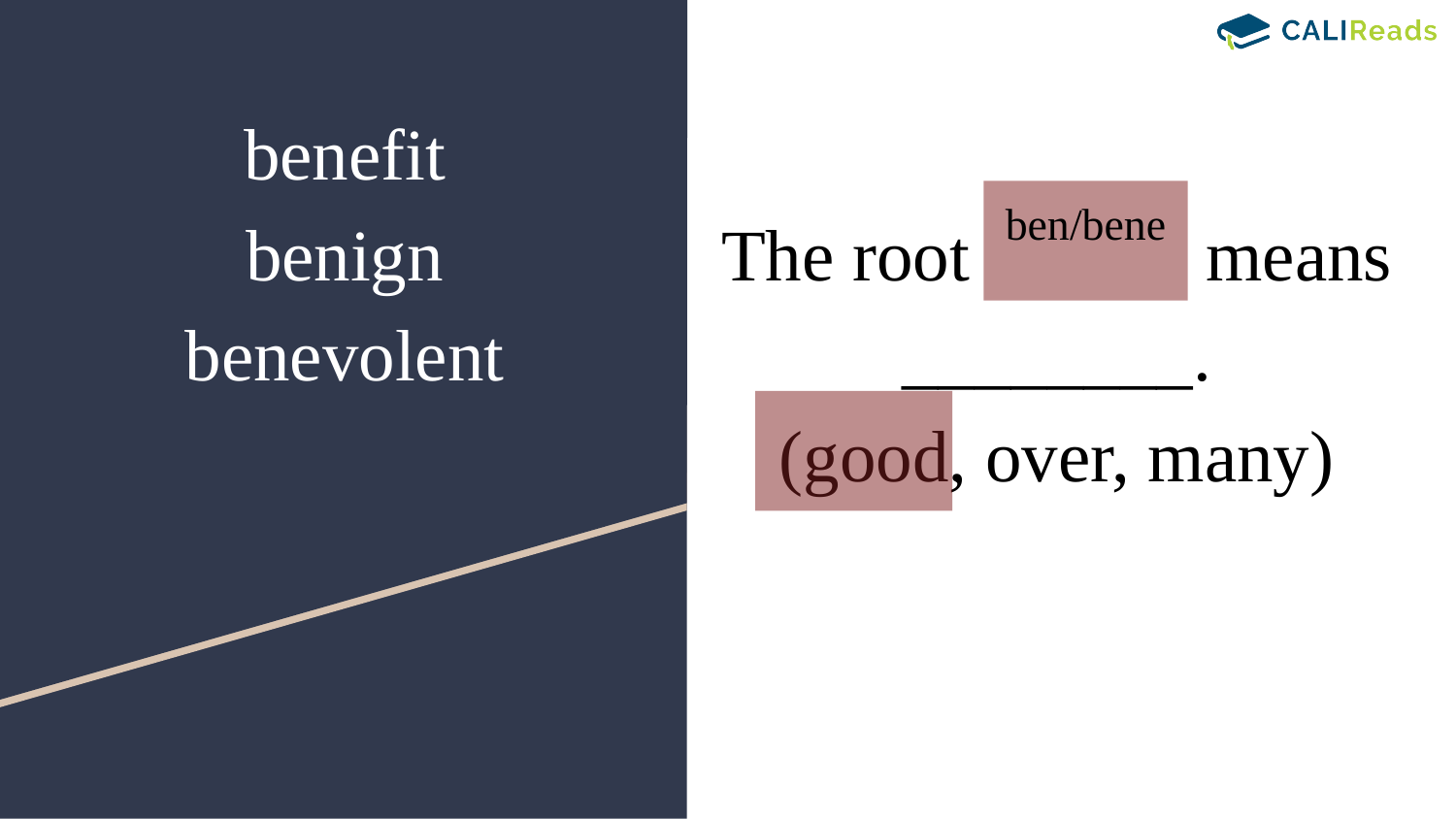

# benefit
benign
benevolent

Au
The root             means ________.
(good, over, many)

ben/bene